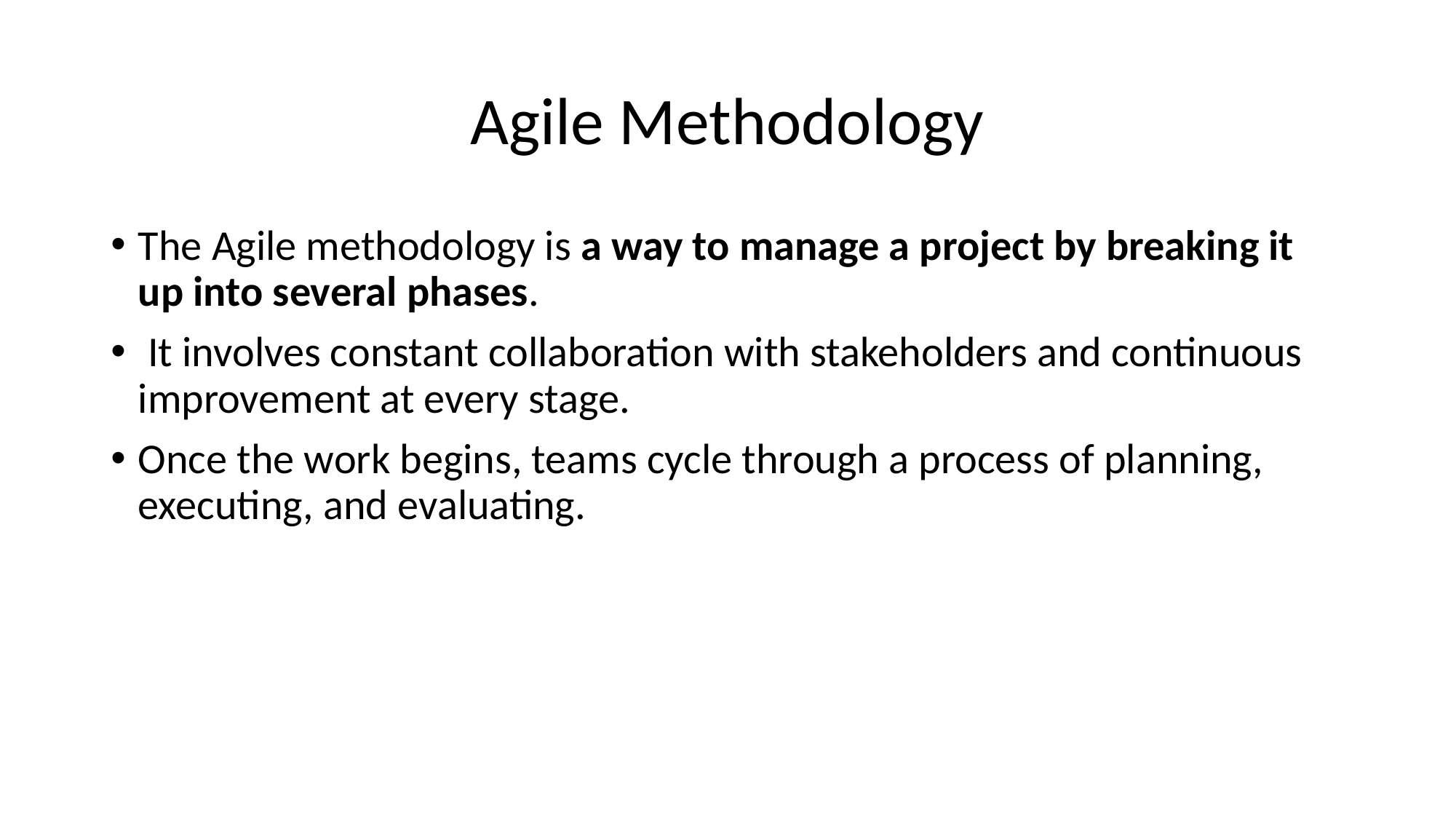

# Agile Methodology
The Agile methodology is a way to manage a project by breaking it up into several phases.
 It involves constant collaboration with stakeholders and continuous improvement at every stage.
Once the work begins, teams cycle through a process of planning, executing, and evaluating.